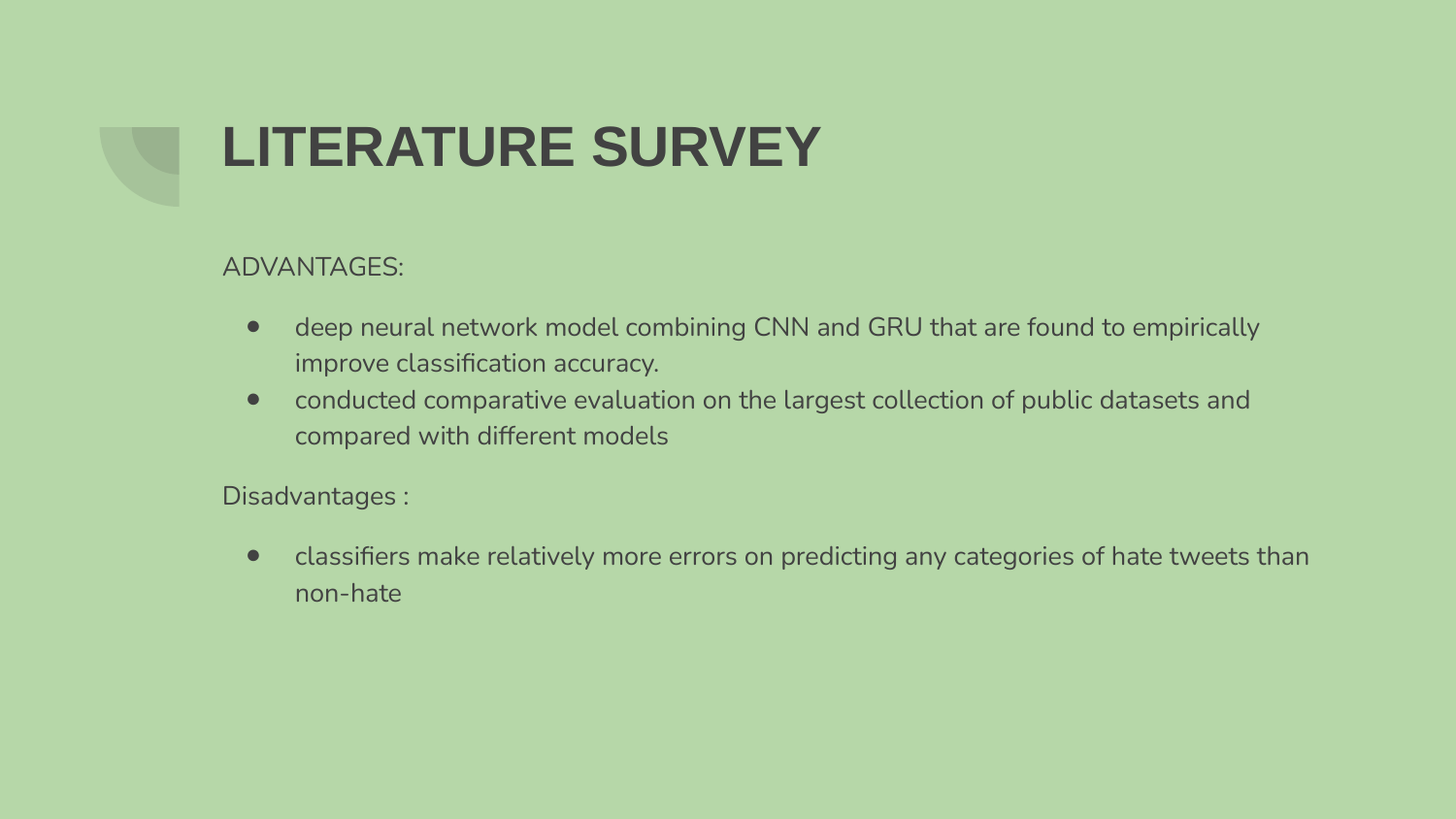

# LITERATURE SURVEY
ADVANTAGES:
deep neural network model combining CNN and GRU that are found to empirically improve classification accuracy.
conducted comparative evaluation on the largest collection of public datasets and compared with different models
Disadvantages :
classifiers make relatively more errors on predicting any categories of hate tweets than non-hate